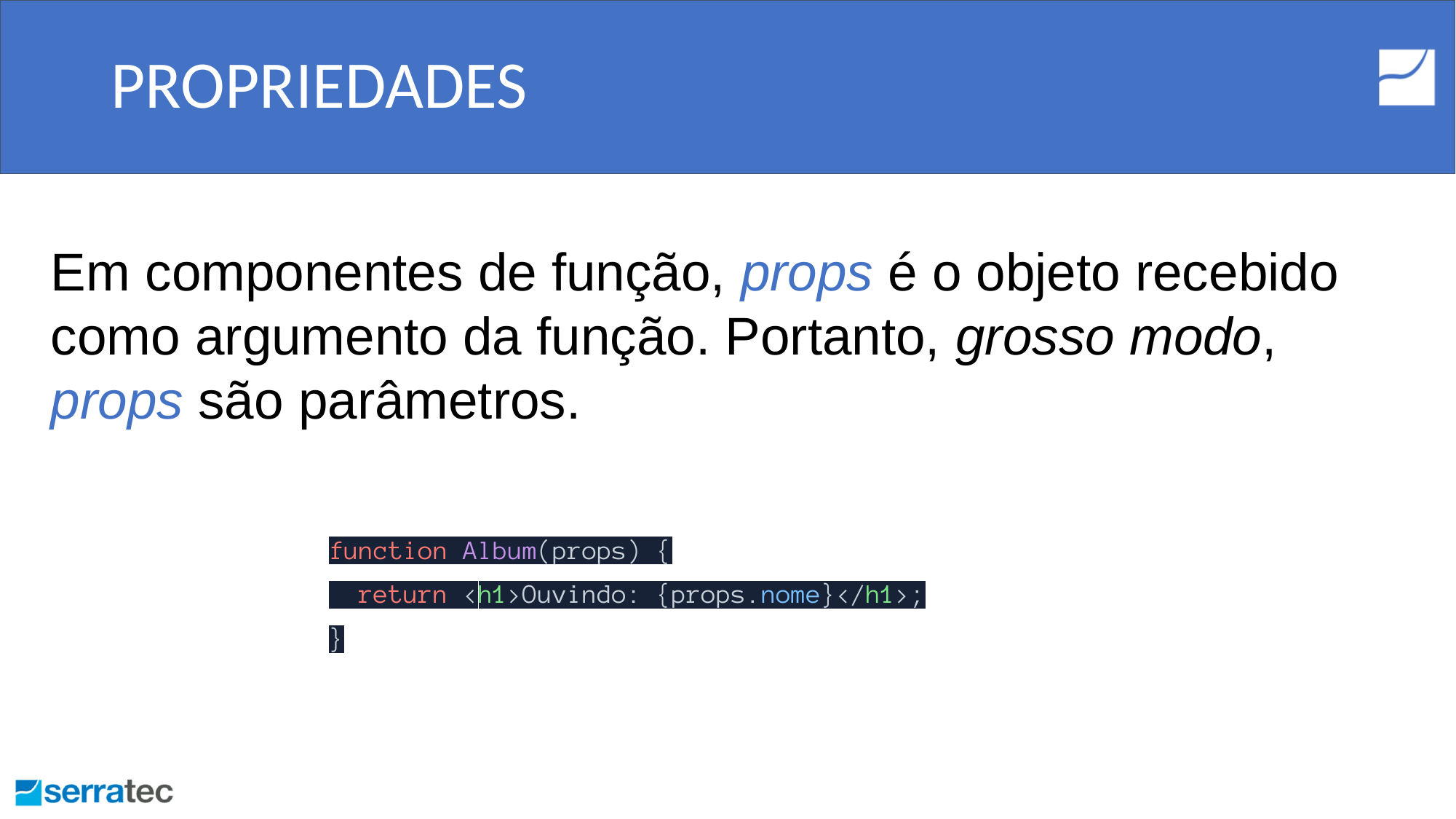

# PROPRIEDADES
Em componentes de função, props é o objeto recebido como argumento da função. Portanto, grosso modo, props são parâmetros.
function Album(props) {
  return <h1>Ouvindo: {props.nome}</h1>;
}